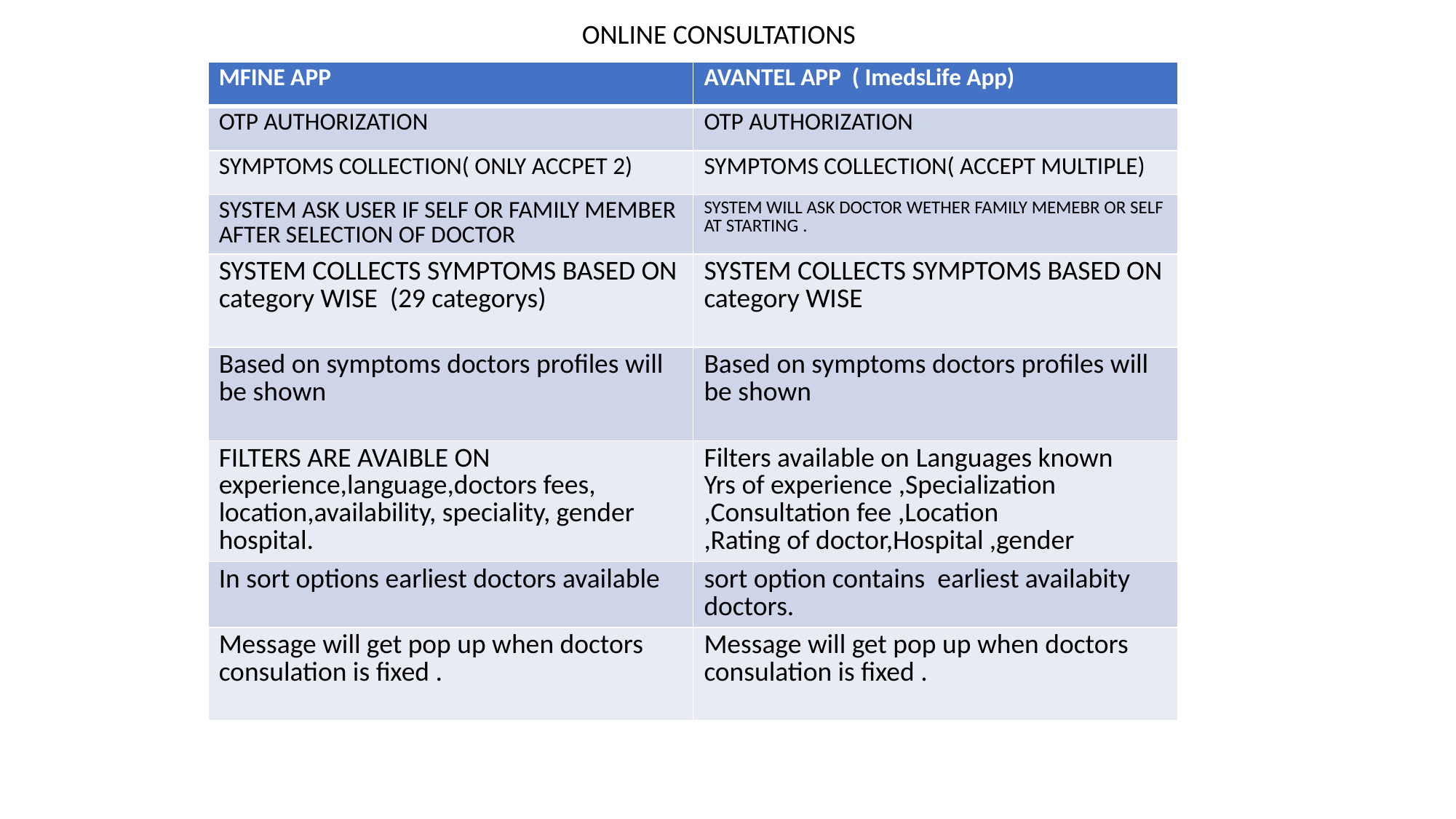

ONLINE CONSULTATIONS
| MFINE APP | AVANTEL APP ( ImedsLife App) |
| --- | --- |
| OTP AUTHORIZATION | OTP AUTHORIZATION |
| SYMPTOMS COLLECTION( ONLY ACCPET 2) | SYMPTOMS COLLECTION( ACCEPT MULTIPLE) |
| SYSTEM ASK USER IF SELF OR FAMILY MEMBER AFTER SELECTION OF DOCTOR | SYSTEM WILL ASK DOCTOR WETHER FAMILY MEMEBR OR SELF AT STARTING . |
| SYSTEM COLLECTS SYMPTOMS BASED ON category WISE (29 categorys) | SYSTEM COLLECTS SYMPTOMS BASED ON category WISE |
| Based on symptoms doctors profiles will be shown | Based on symptoms doctors profiles will be shown |
| FILTERS ARE AVAIBLE ON experience,language,doctors fees, location,availability, speciality, gender hospital. | Filters available on Languages known Yrs of experience ,Specialization ,Consultation fee ,Location ,Rating of doctor,Hospital ,gender |
| In sort options earliest doctors available | sort option contains earliest availabity doctors. |
| Message will get pop up when doctors consulation is fixed . | Message will get pop up when doctors consulation is fixed . |